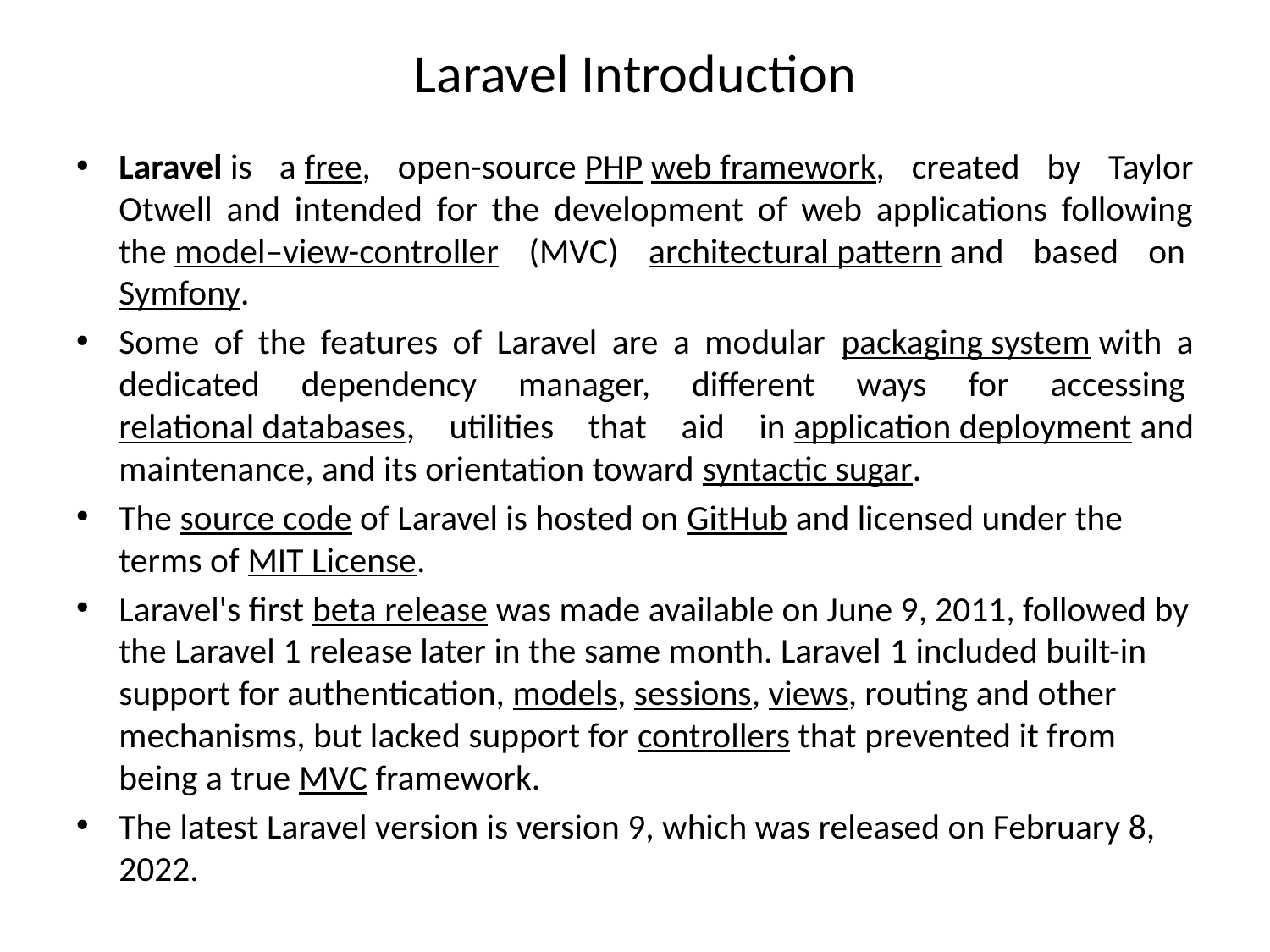

# Laravel Introduction
Laravel is a free, open-source PHP web framework, created by Taylor Otwell and intended for the development of web applications following the model–view-controller (MVC) architectural pattern and based on Symfony.
Some of the features of Laravel are a modular packaging system with a dedicated dependency manager, different ways for accessing relational databases, utilities that aid in application deployment and maintenance, and its orientation toward syntactic sugar.
The source code of Laravel is hosted on GitHub and licensed under the terms of MIT License.
Laravel's first beta release was made available on June 9, 2011, followed by the Laravel 1 release later in the same month. Laravel 1 included built-in support for authentication, models, sessions, views, routing and other mechanisms, but lacked support for controllers that prevented it from being a true MVC framework.
The latest Laravel version is version 9, which was released on February 8, 2022.